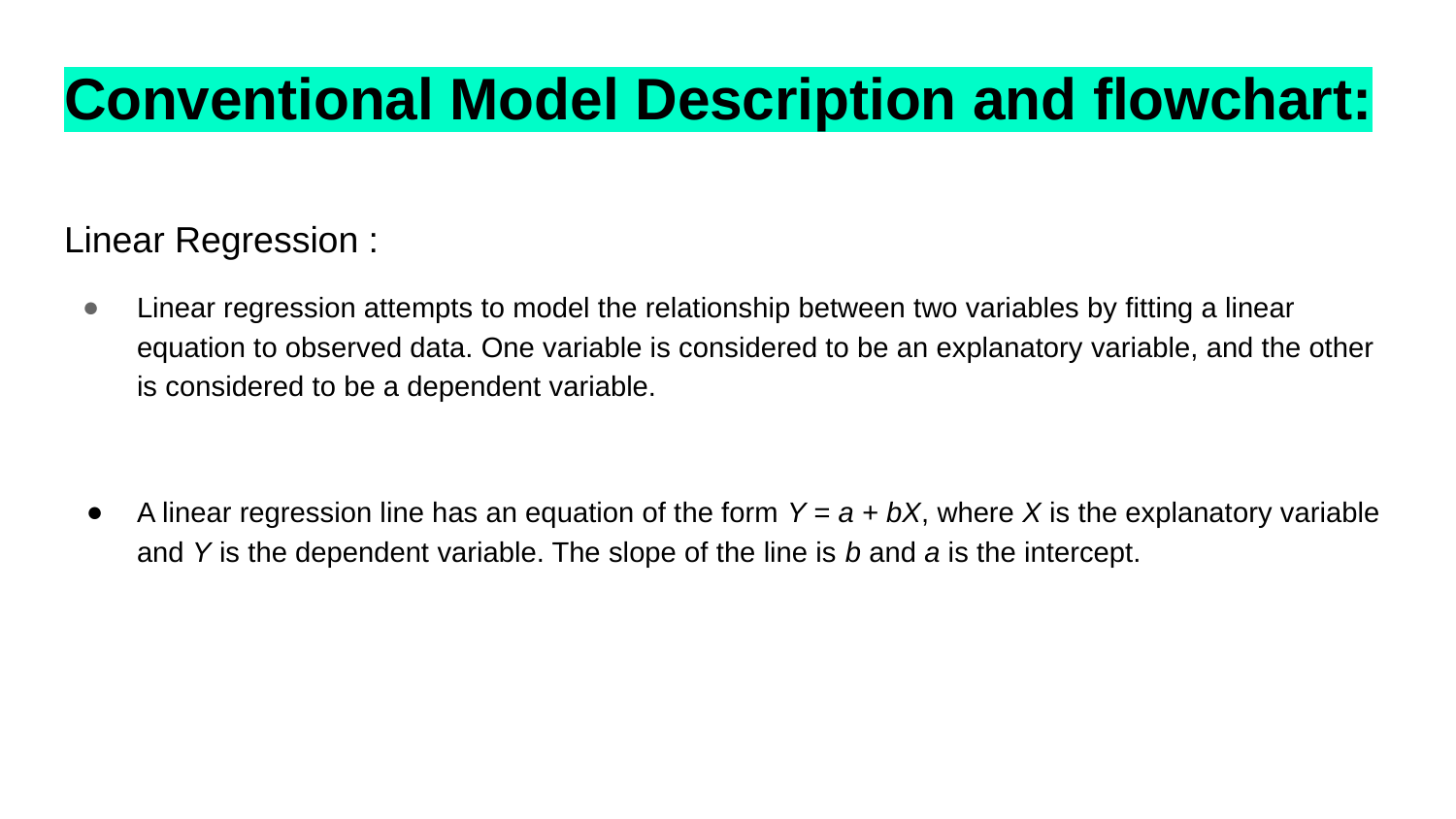

# Conventional Model Description and flowchart:
Linear Regression :
Linear regression attempts to model the relationship between two variables by fitting a linear equation to observed data. One variable is considered to be an explanatory variable, and the other is considered to be a dependent variable.

A linear regression line has an equation of the form Y = a + bX, where X is the explanatory variable and Y is the dependent variable. The slope of the line is b and a is the intercept.